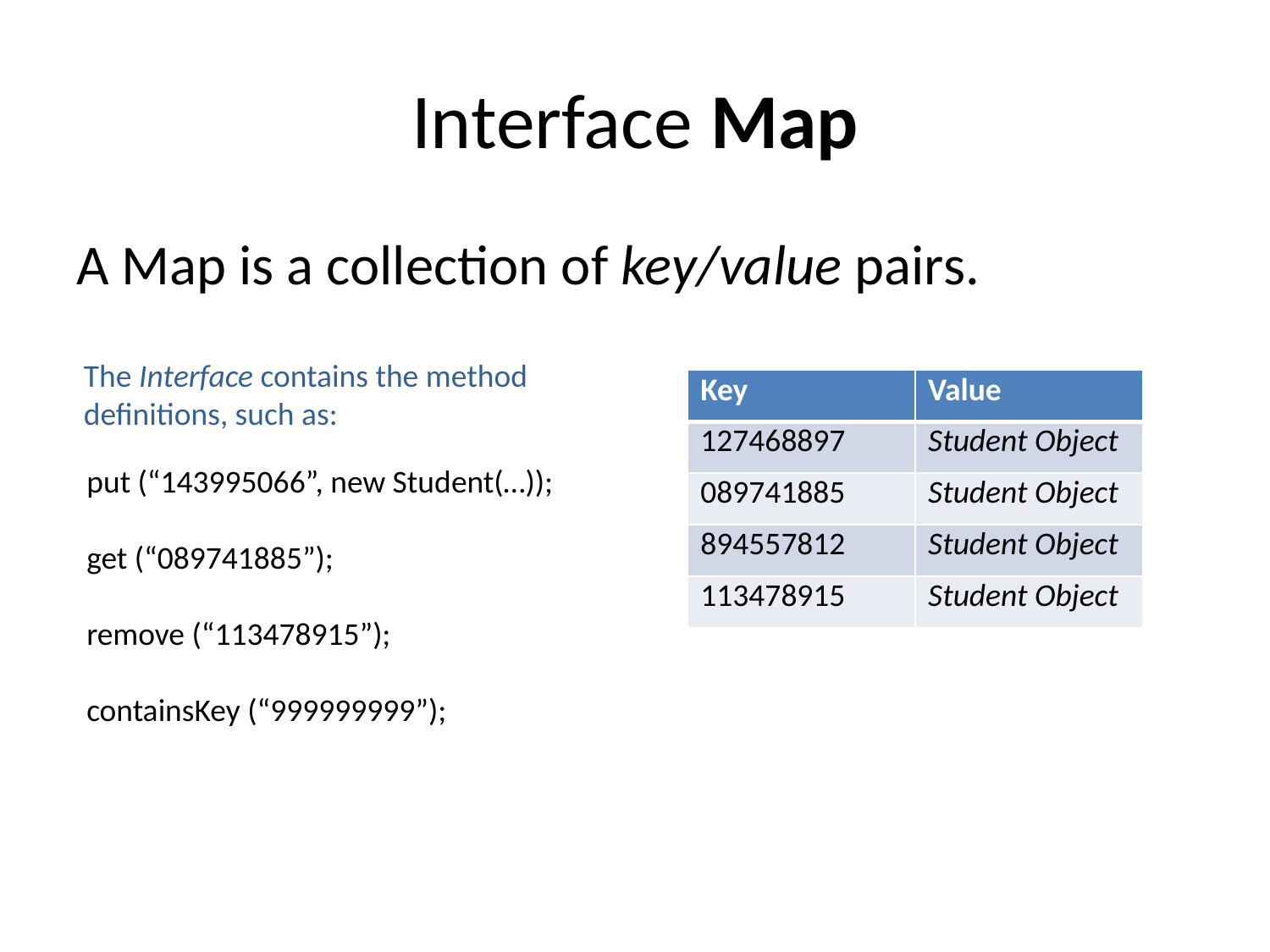

# Interface Map
A Map is a collection of key/value pairs.
The Interface contains the method definitions, such as:
| Key | Value |
| --- | --- |
| 127468897 | Student Object |
| 089741885 | Student Object |
| 894557812 | Student Object |
| 113478915 | Student Object |
put (“143995066”, new Student(…));

get (“089741885”);

remove (“113478915”);

containsKey (“999999999”);